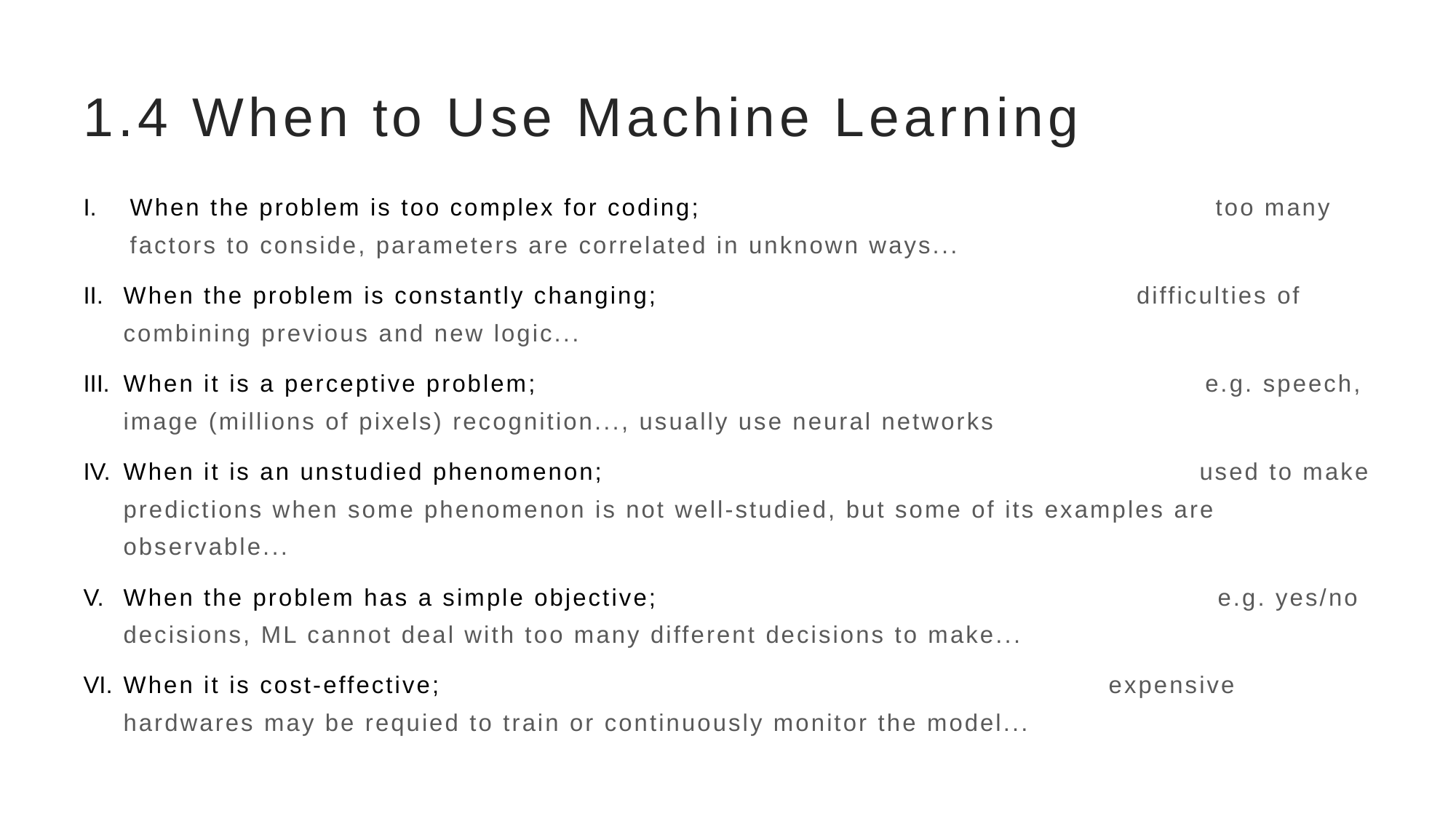

# 1.4 When to Use Machine Learning
When the problem is too complex for coding;                                                         too many factors to conside, parameters are correlated in unknown ways...
When the problem is constantly changing;                                                     difficulties of combining previous and new logic...
When it is a perceptive problem;                                                                          e.g. speech, image (millions of pixels) recognition..., usually use neural networks
When it is an unstudied phenomenon;                                                                  used to make predictions when some phenomenon is not well-studied, but some of its examples are observable...
When the problem has a simple objective;                                                              e.g. yes/no decisions, ML cannot deal with too many different decisions to make...
When it is cost-effective;                                                                          expensive hardwares may be requied to train or continuously monitor the model...